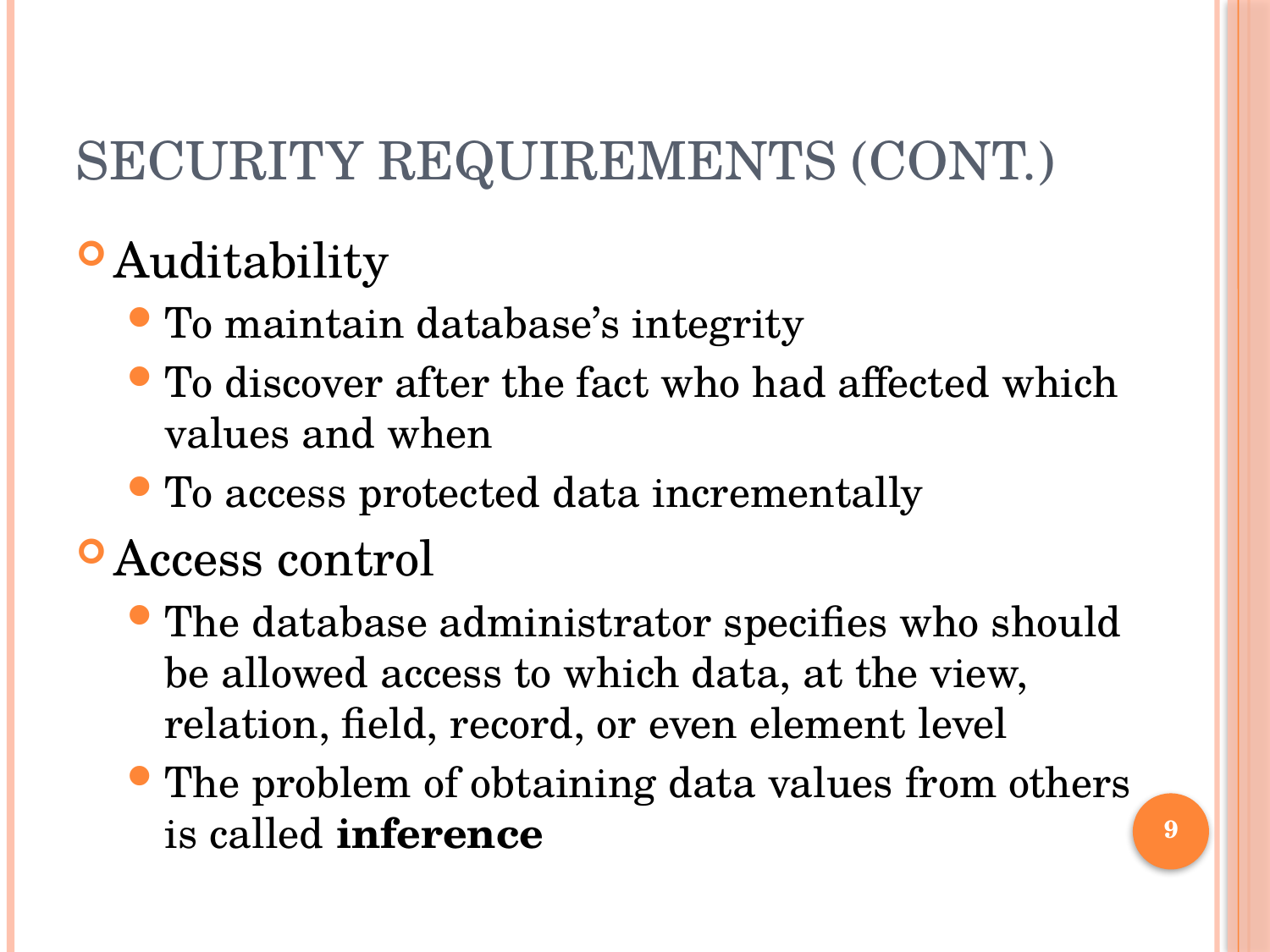

# Security Requirements (cont.)
Auditability
To maintain database’s integrity
To discover after the fact who had affected which values and when
To access protected data incrementally
Access control
The database administrator specifies who should be allowed access to which data, at the view, relation, field, record, or even element level
The problem of obtaining data values from others is called inference
9